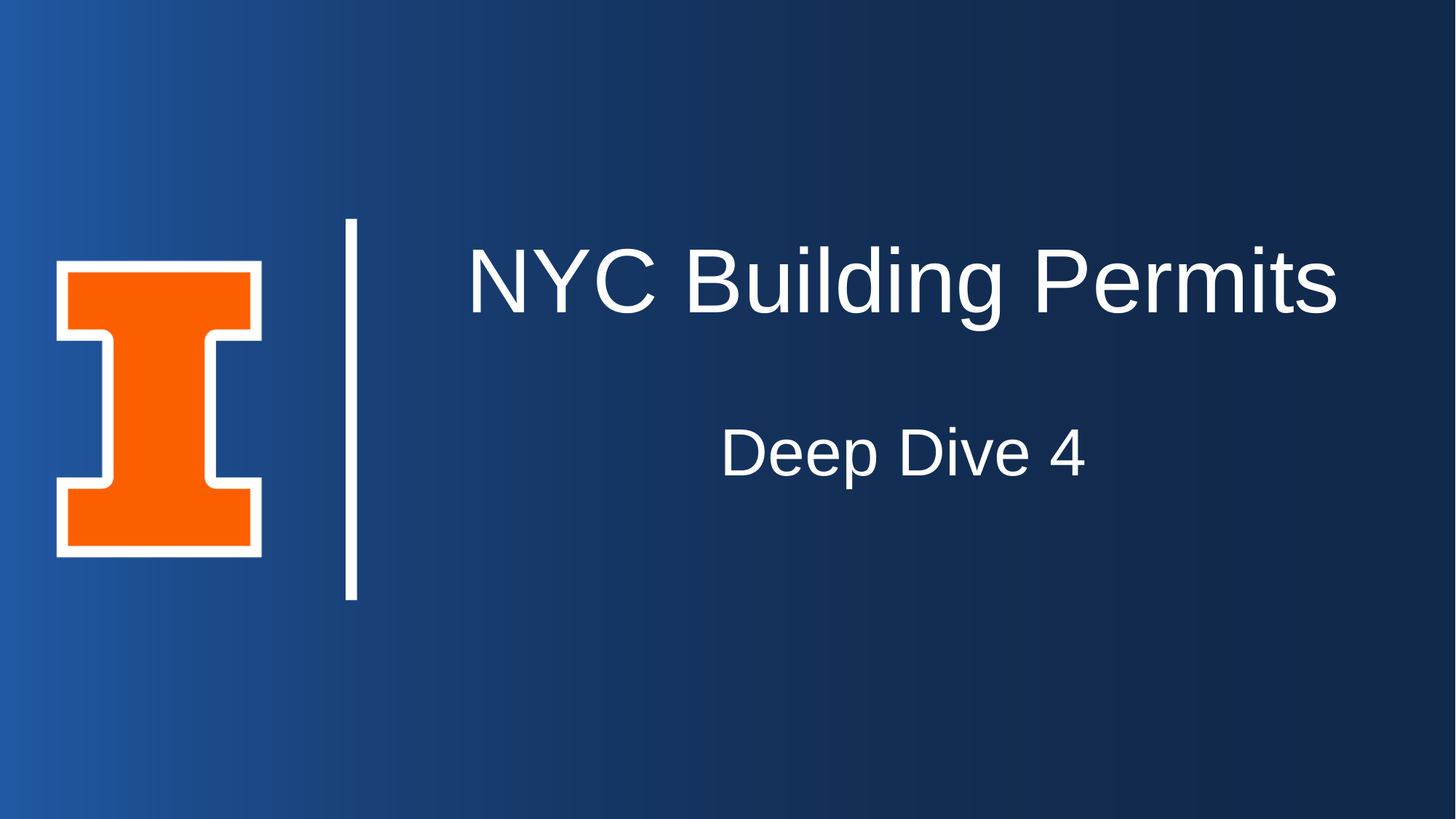

# NYC Building Permits
Deep Dive 4